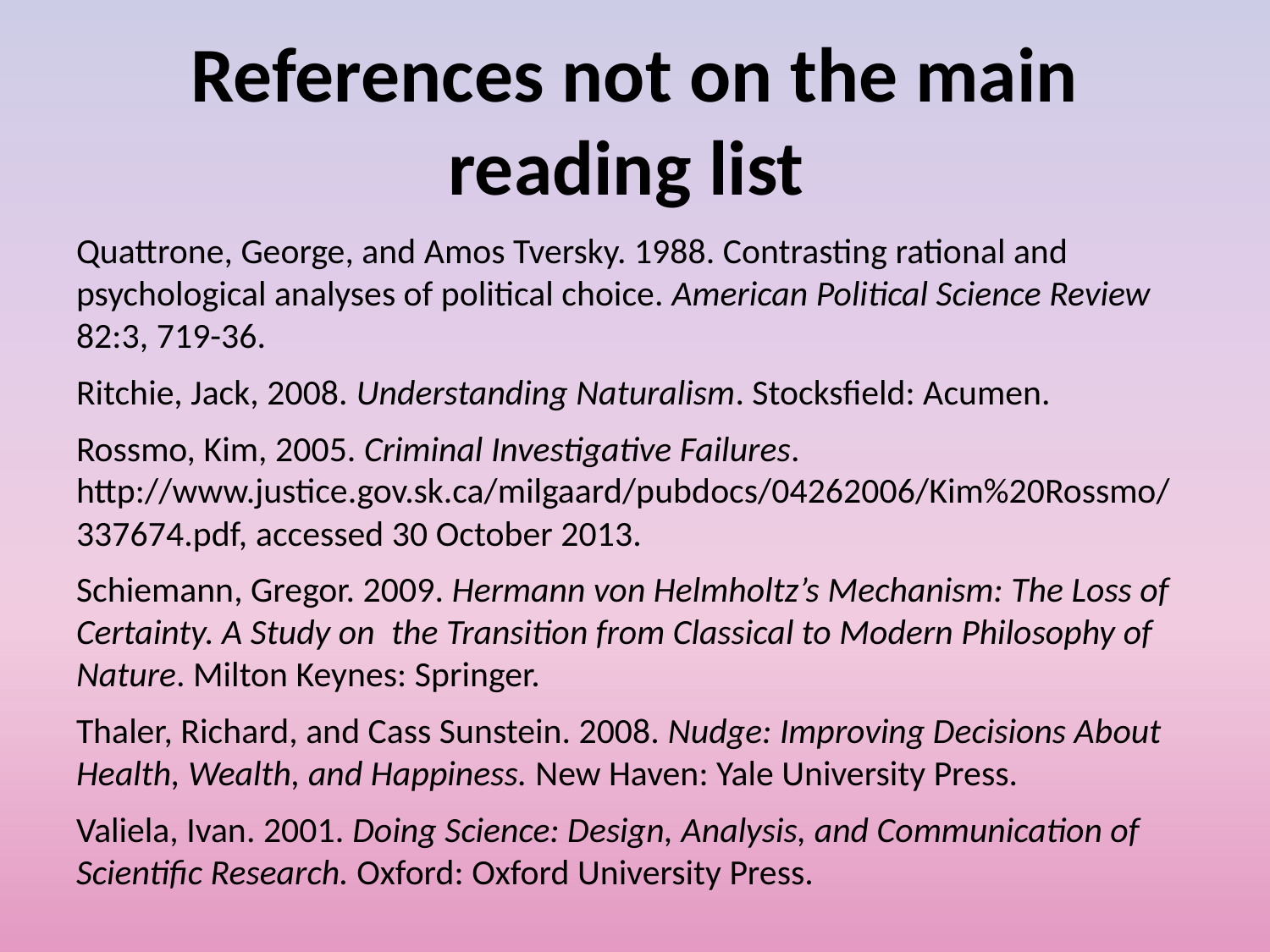

# References not on the main reading list
Quattrone, George, and Amos Tversky. 1988. Contrasting rational and psychological analyses of political choice. American Political Science Review 82:3, 719-36.
Ritchie, Jack, 2008. Understanding Naturalism. Stocksfield: Acumen.
Rossmo, Kim, 2005. Criminal Investigative Failures. http://www.justice.gov.sk.ca/milgaard/pubdocs/04262006/Kim%20Rossmo/337674.pdf, accessed 30 October 2013.
Schiemann, Gregor. 2009. Hermann von Helmholtz’s Mechanism: The Loss of Certainty. A Study on  the Transition from Classical to Modern Philosophy of Nature. Milton Keynes: Springer.
Thaler, Richard, and Cass Sunstein. 2008. Nudge: Improving Decisions About Health, Wealth, and Happiness. New Haven: Yale University Press.
Valiela, Ivan. 2001. Doing Science: Design, Analysis, and Communication of Scientific Research. Oxford: Oxford University Press.